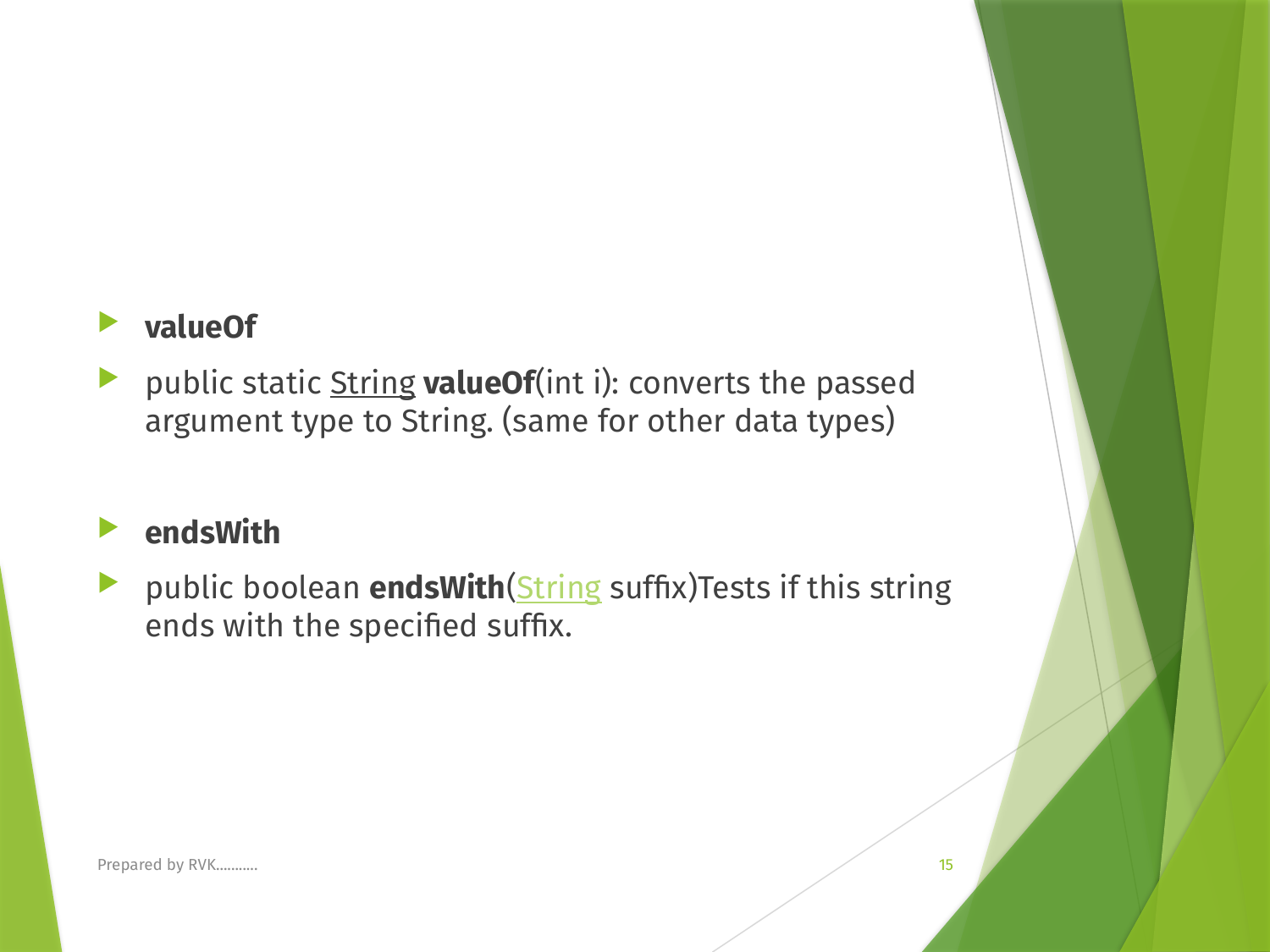

#
valueOf
public static String valueOf(int i): converts the passed argument type to String. (same for other data types)

endsWith
public boolean endsWith(String suffix)Tests if this string ends with the specified suffix.
Prepared by RVK...........
15